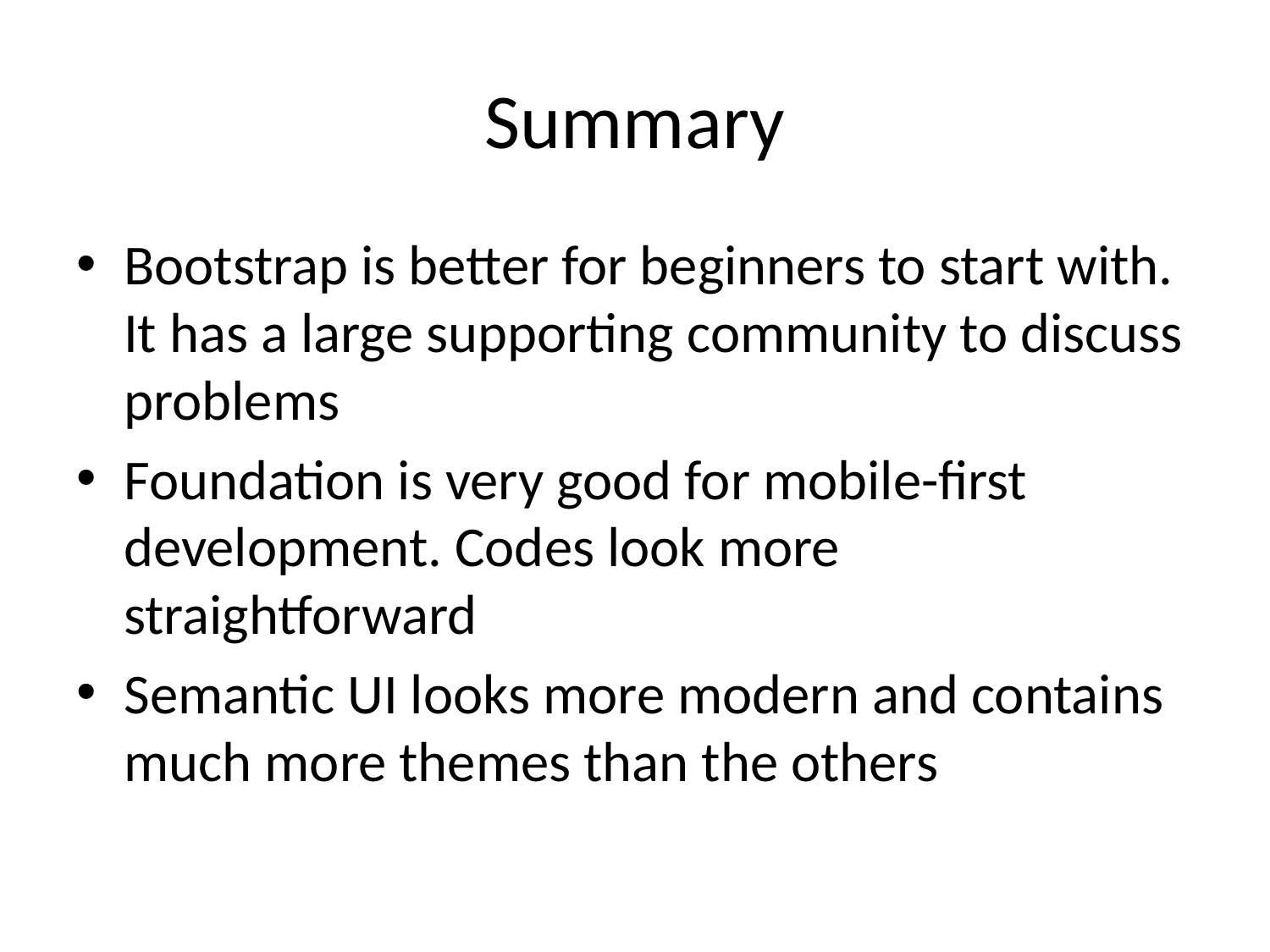

# Summary
Bootstrap is better for beginners to start with. It has a large supporting community to discuss problems
Foundation is very good for mobile-first development. Codes look more straightforward
Semantic UI looks more modern and contains much more themes than the others